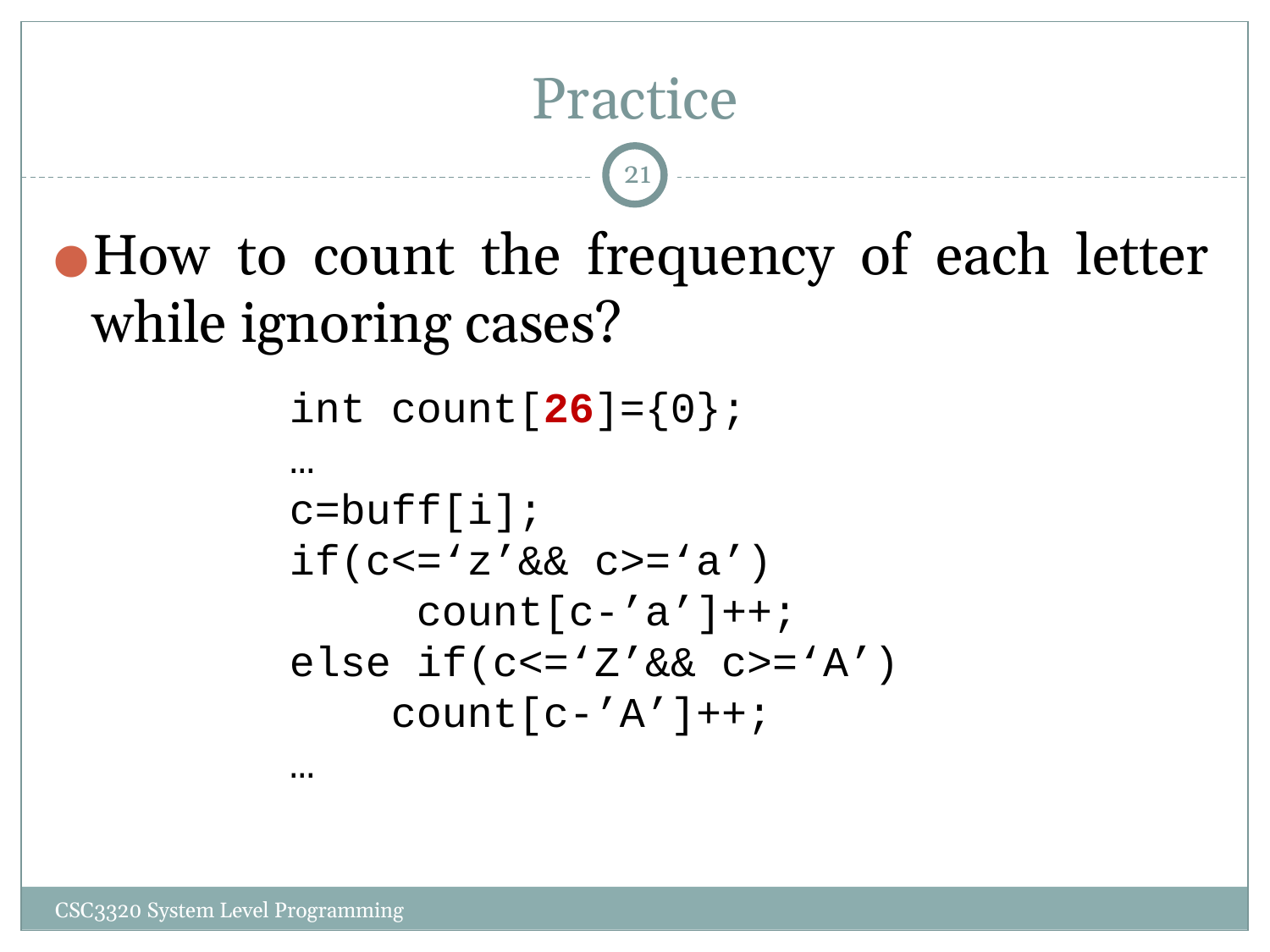

# Practice
21
How to count the frequency of each letter while ignoring cases?
 int count[26]={0};
 …
 c=buff[i];
 if(c<=‘z’&& c>=‘a’)
      count[c-’a’]++;
 else if(c<=‘Z’&& c>=‘A’)
	count[c-’A’]++;
 …

CSC3320 System Level Programming